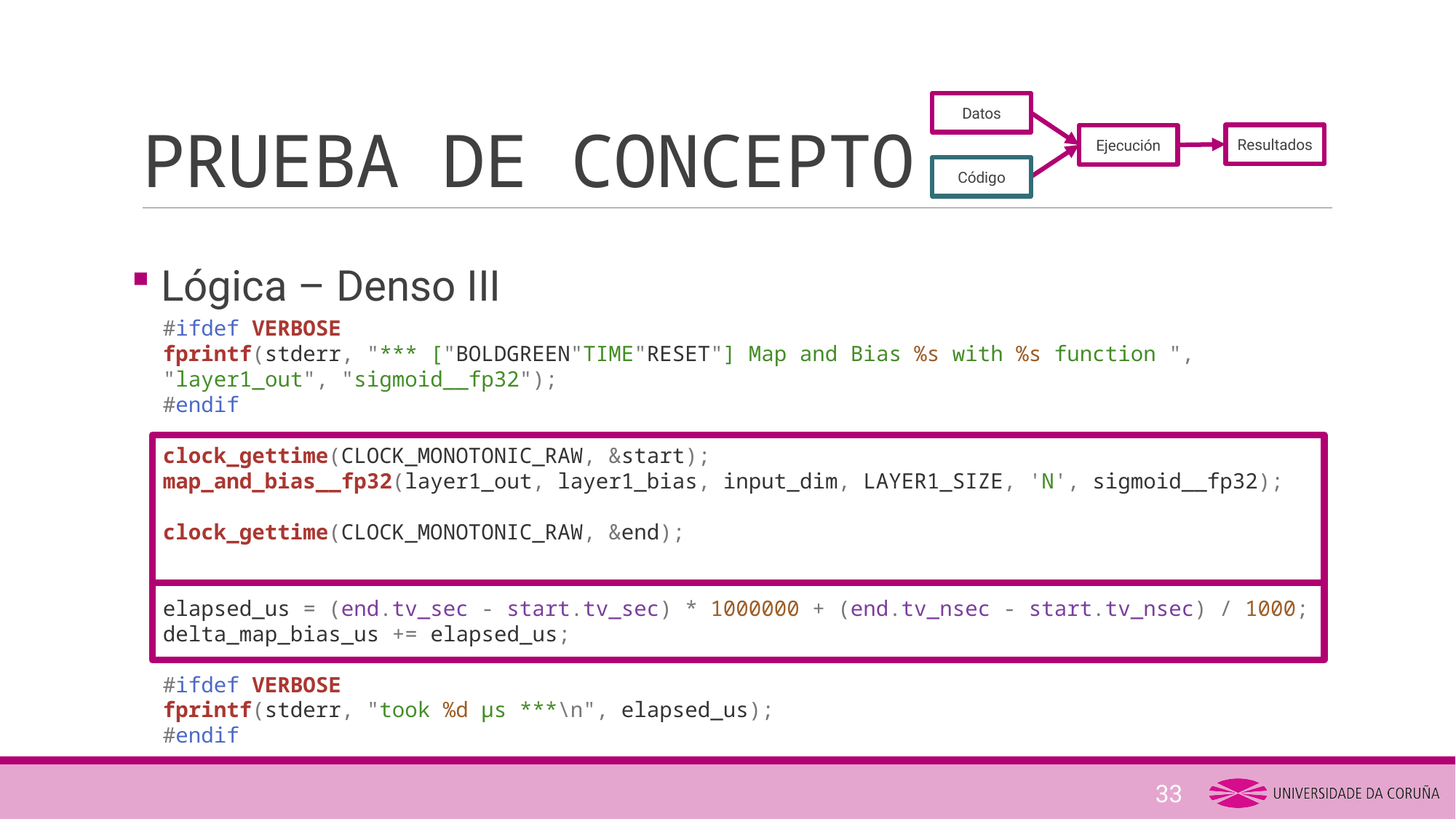

# PRUEBA DE CONCEPTO
Datos
Resultados
Ejecución
Código
 Lógica – Denso III

#ifdef VERBOSE
fprintf(stderr, "*** ["BOLDGREEN"TIME"RESET"] Map and Bias %s with %s function ", "layer1_out", "sigmoid__fp32");
#endif

clock_gettime(CLOCK_MONOTONIC_RAW, &start);
map_and_bias__fp32(layer1_out, layer1_bias, input_dim, LAYER1_SIZE, 'N', sigmoid__fp32);

clock_gettime(CLOCK_MONOTONIC_RAW, &end);

elapsed_us = (end.tv_sec - start.tv_sec) * 1000000 + (end.tv_nsec - start.tv_nsec) / 1000;
delta_map_bias_us += elapsed_us;

#ifdef VERBOSE
fprintf(stderr, "took %d µs ***\n", elapsed_us);
#endif

33